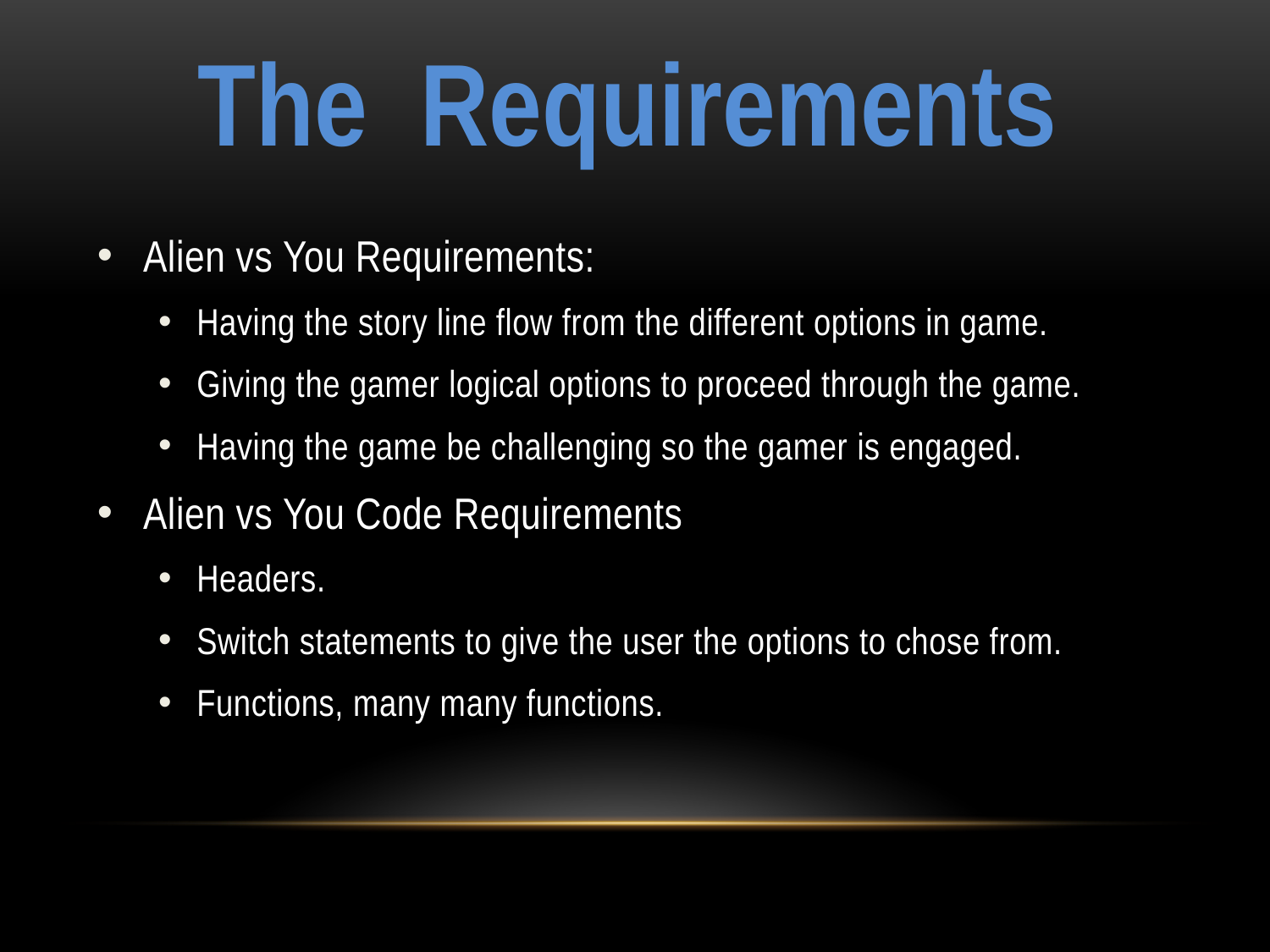

# The  Requirements
Alien vs You Requirements:
Having the story line flow from the different options in game.
Giving the gamer logical options to proceed through the game.
Having the game be challenging so the gamer is engaged.
Alien vs You Code Requirements
Headers.
Switch statements to give the user the options to chose from.
Functions, many many functions.